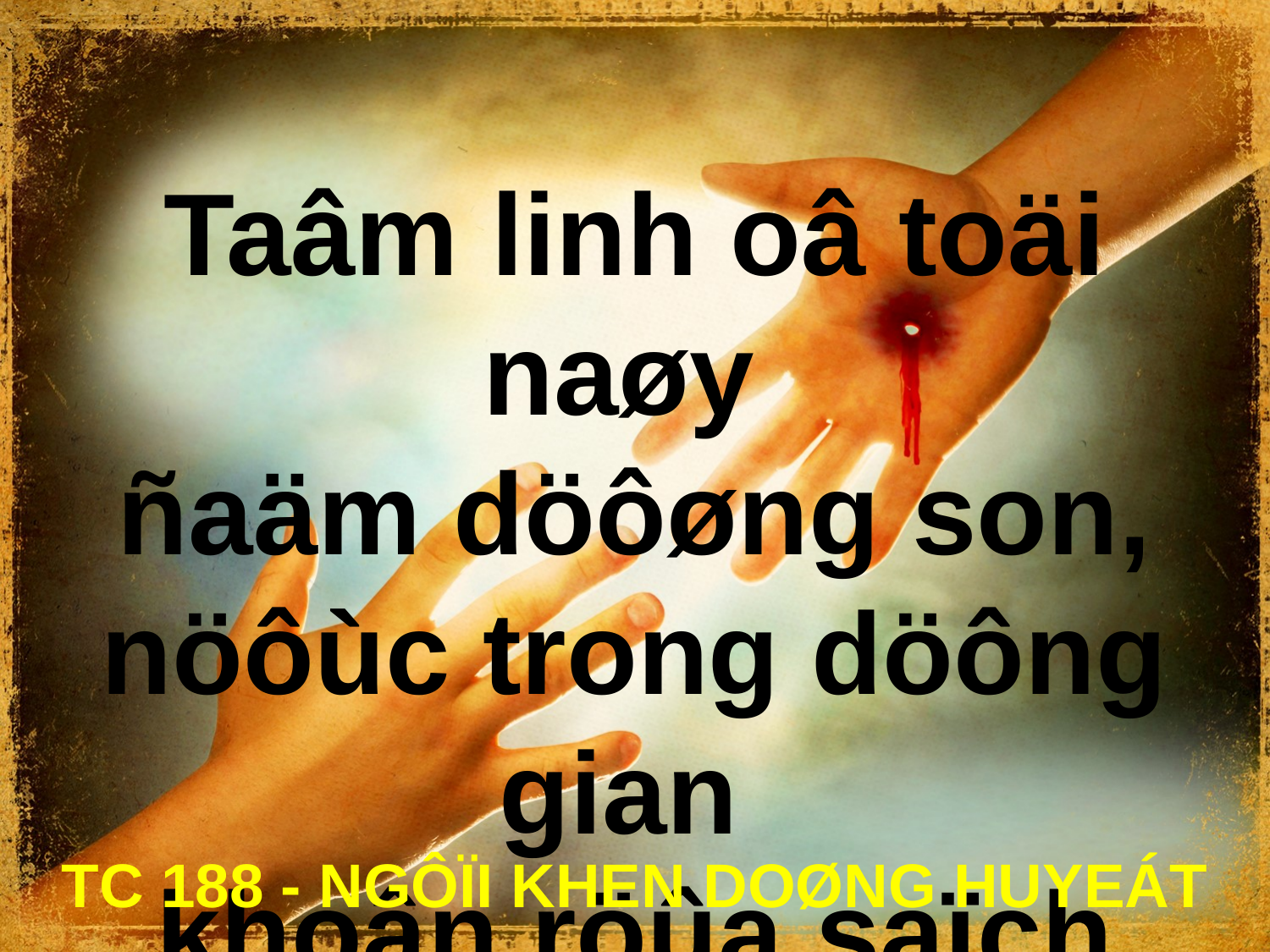

Taâm linh oâ toäi naøy
ñaäm döôøng son, nöôùc trong döông gian
khoân röûa saïch hoàn.
TC 188 - NGÔÏI KHEN DOØNG HUYEÁT